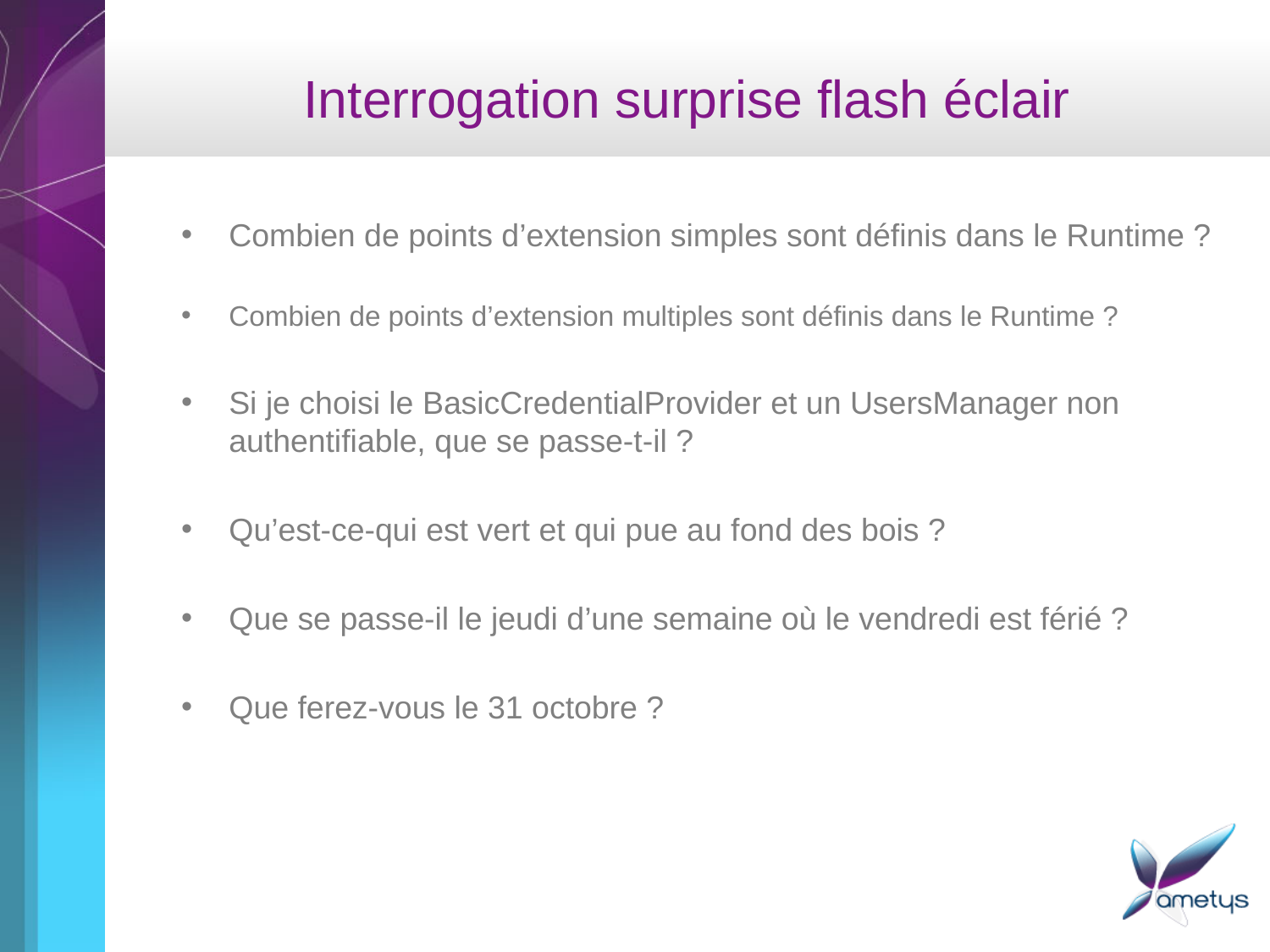

# Interrogation surprise flash éclair
Combien de points d’extension simples sont définis dans le Runtime ?

Combien de points d’extension multiples sont définis dans le Runtime ?

Si je choisi le BasicCredentialProvider et un UsersManager non authentifiable, que se passe-t-il ?

Qu’est-ce-qui est vert et qui pue au fond des bois ?

Que se passe-il le jeudi d’une semaine où le vendredi est férié ?

Que ferez-vous le 31 octobre ?